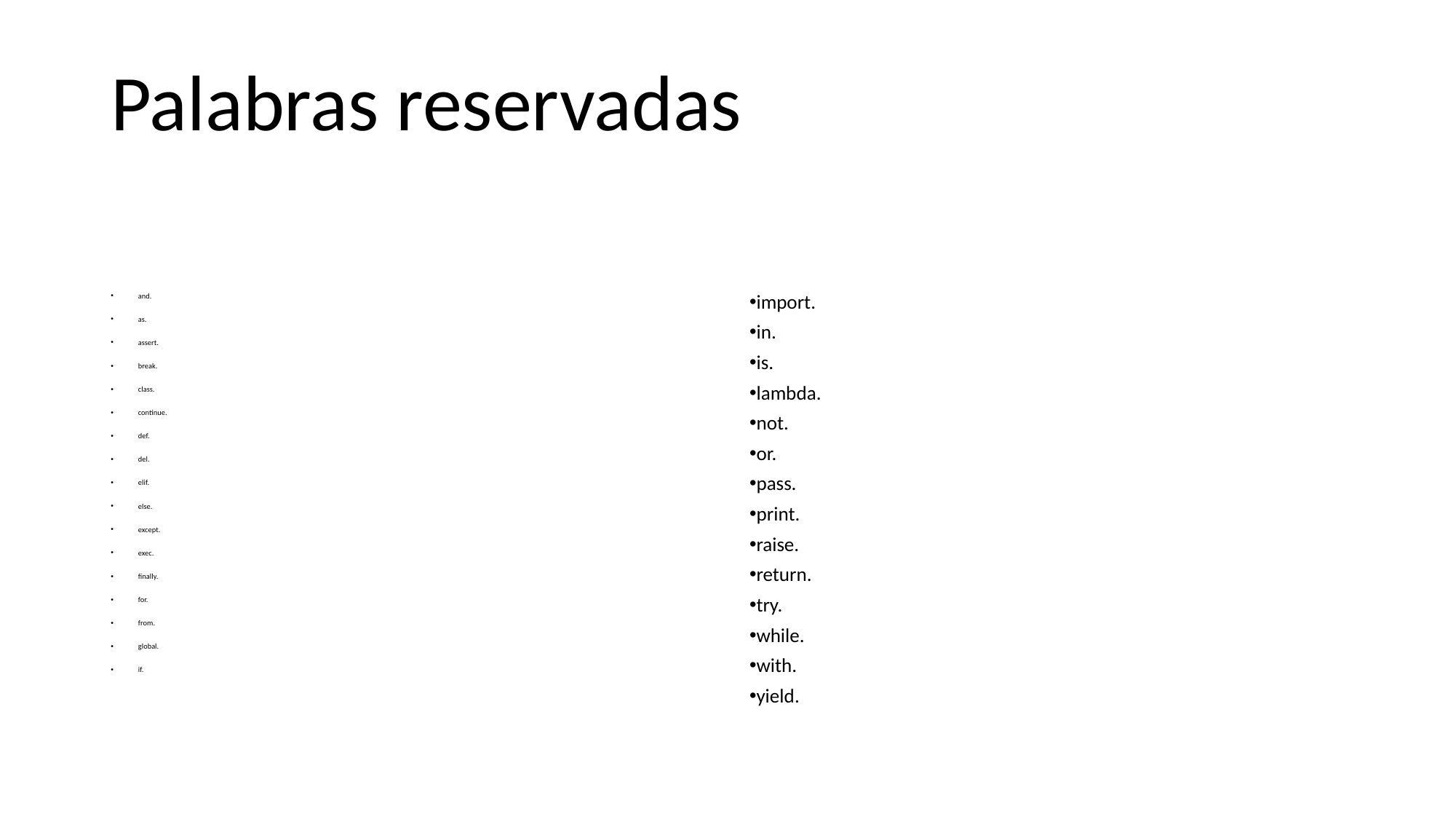

# Palabras reservadas
and.
as.
assert.
break.
class.
continue.
def.
del.
elif.
else.
except.
exec.
finally.
for.
from.
global.
if.

import.
in.
is.
lambda.
not.
or.
pass.
print.
raise.
return.
try.
while.
with.
yield.